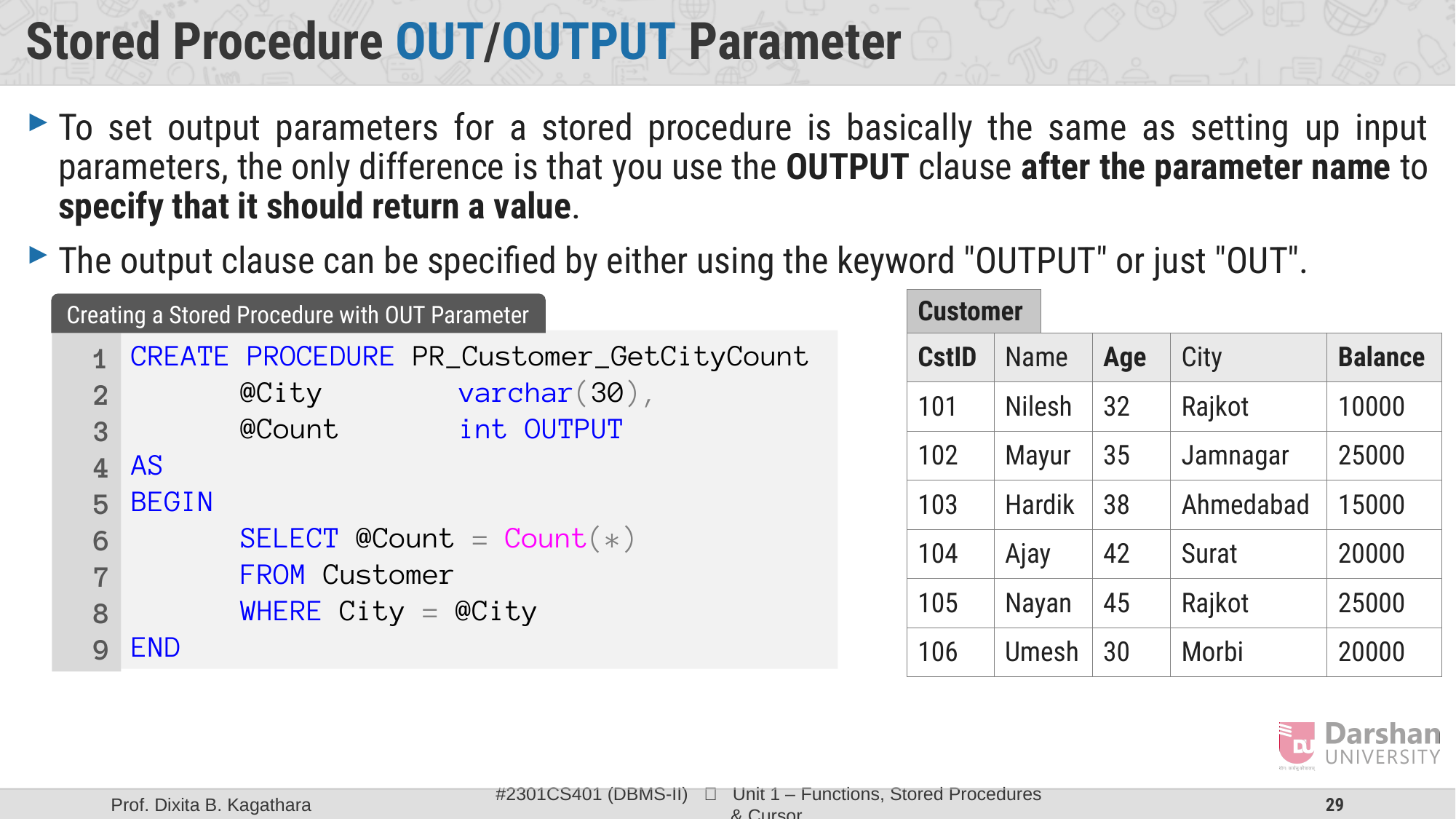

# Stored Procedure OUT/OUTPUT Parameter
To set output parameters for a stored procedure is basically the same as setting up input parameters, the only difference is that you use the OUTPUT clause after the parameter name to specify that it should return a value.
The output clause can be specified by either using the keyword "OUTPUT" or just "OUT".
| Customer |
| --- |
Creating a Stored Procedure with OUT Parameter
CREATE PROCEDURE PR_Customer_GetCityCount
	@City		varchar(30),
	@Count		int OUTPUT
AS
BEGIN
	SELECT @Count = Count(*)
	FROM Customer
	WHERE City = @City
END
| CstID | Name | Age | City | Balance |
| --- | --- | --- | --- | --- |
| 101 | Nilesh | 32 | Rajkot | 10000 |
| 102 | Mayur | 35 | Jamnagar | 25000 |
| 103 | Hardik | 38 | Ahmedabad | 15000 |
| 104 | Ajay | 42 | Surat | 20000 |
| 105 | Nayan | 45 | Rajkot | 25000 |
| 106 | Umesh | 30 | Morbi | 20000 |
1
2
3
4
5
6
7
8
9